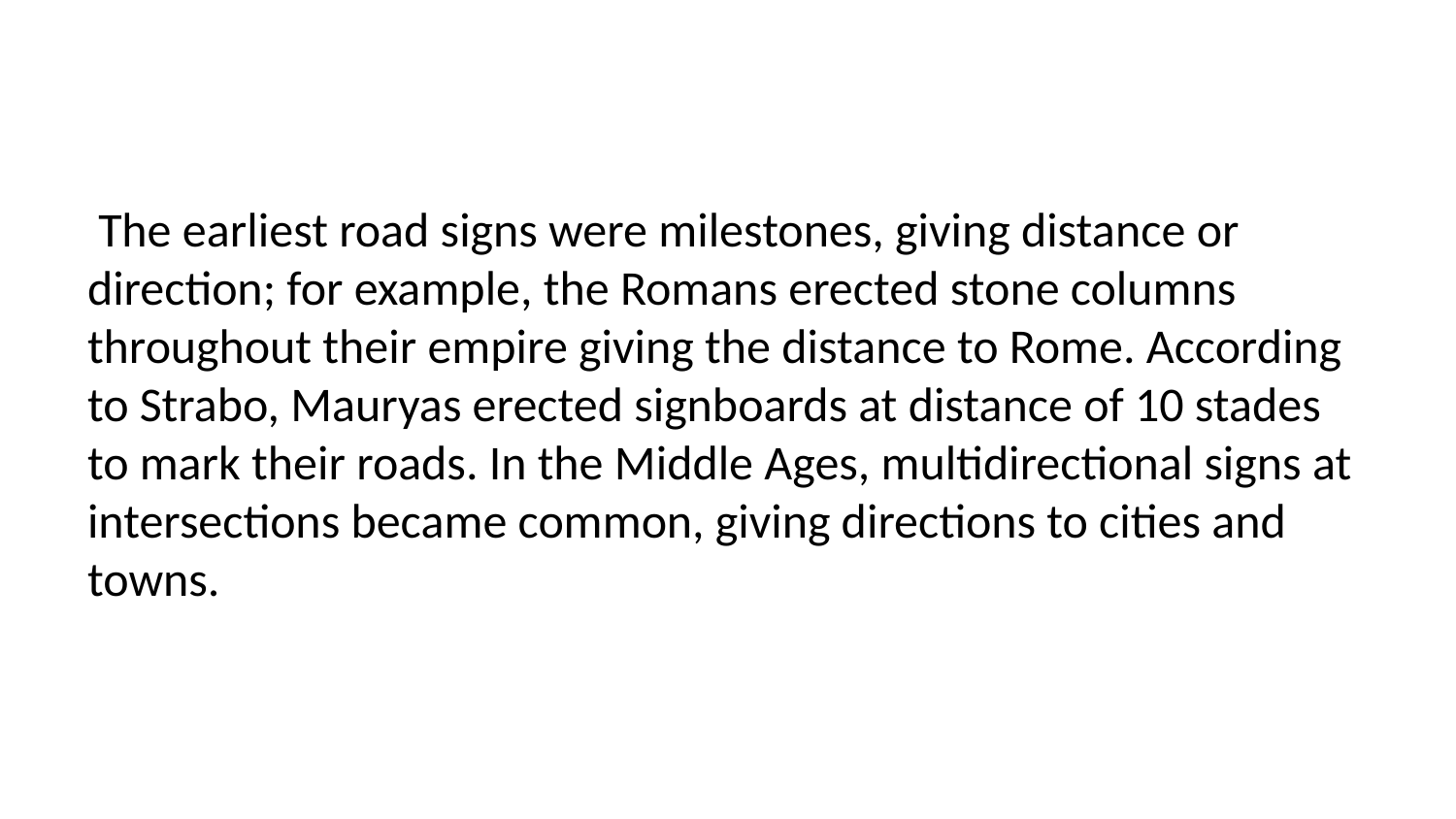

The earliest road signs were milestones, giving distance or direction; for example, the Romans erected stone columns throughout their empire giving the distance to Rome. According to Strabo, Mauryas erected signboards at distance of 10 stades to mark their roads. In the Middle Ages, multidirectional signs at intersections became common, giving directions to cities and towns.